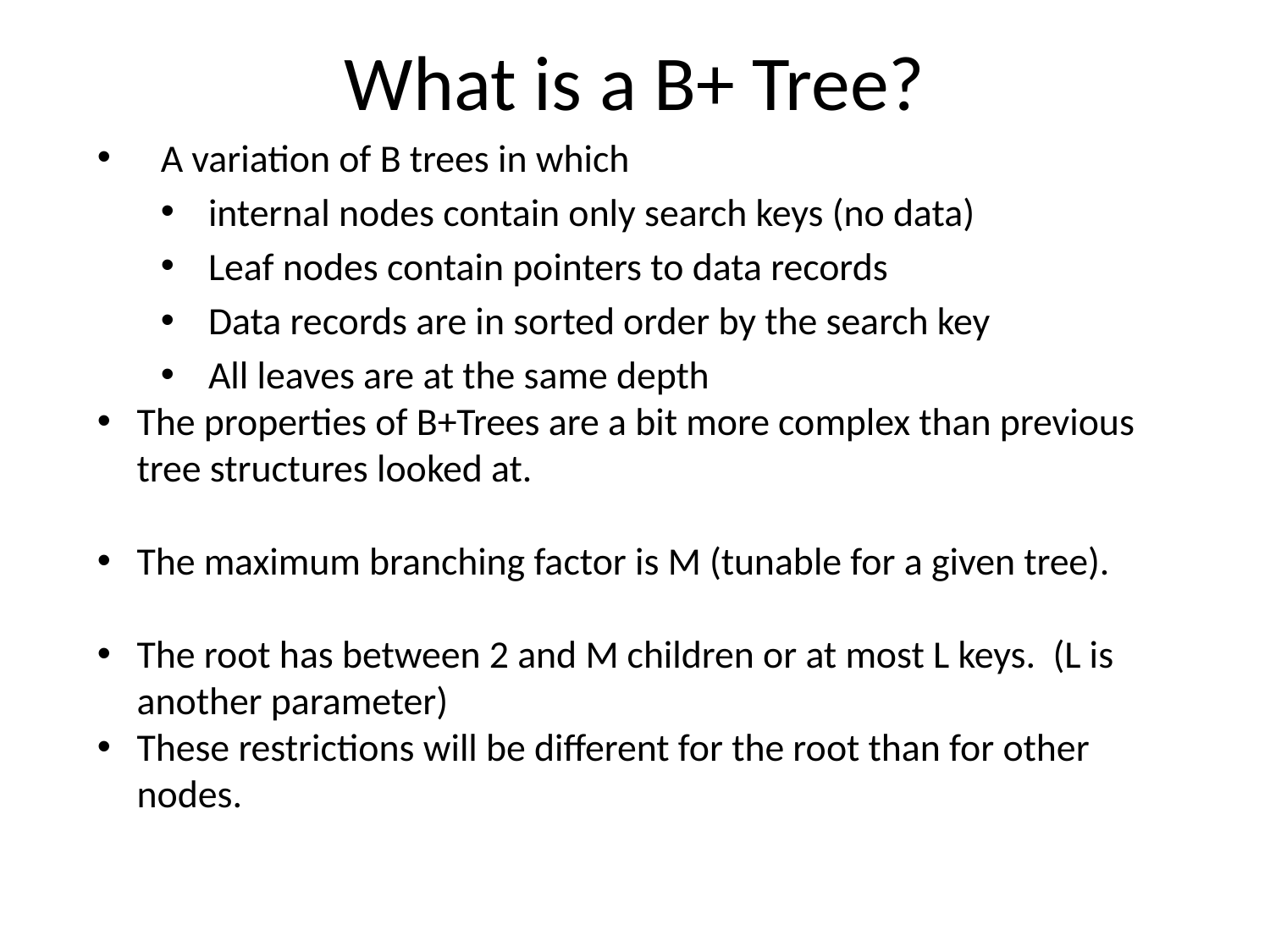

# What is a B+ Tree?
A variation of B trees in which
internal nodes contain only search keys (no data)
Leaf nodes contain pointers to data records
Data records are in sorted order by the search key
All leaves are at the same depth
The properties of B+Trees are a bit more complex than previous tree structures looked at.

The maximum branching factor is M (tunable for a given tree).

The root has between 2 and M children or at most L keys.  (L is another parameter)
These restrictions will be different for the root than for other nodes.